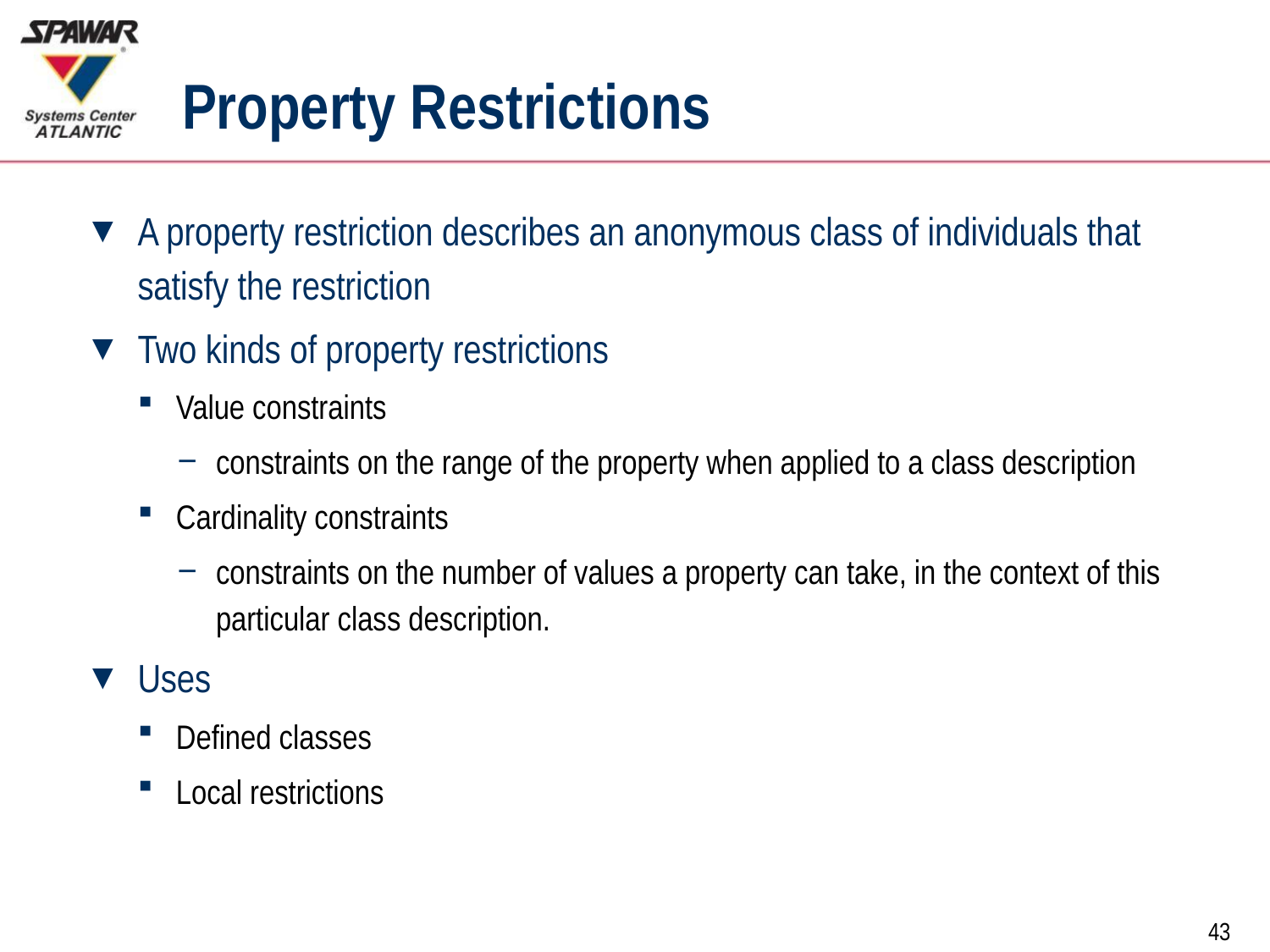

# Property Restrictions
A property restriction describes an anonymous class of individuals that satisfy the restriction
Two kinds of property restrictions
Value constraints
constraints on the range of the property when applied to a class description
Cardinality constraints
constraints on the number of values a property can take, in the context of this particular class description.
Uses
Defined classes
Local restrictions